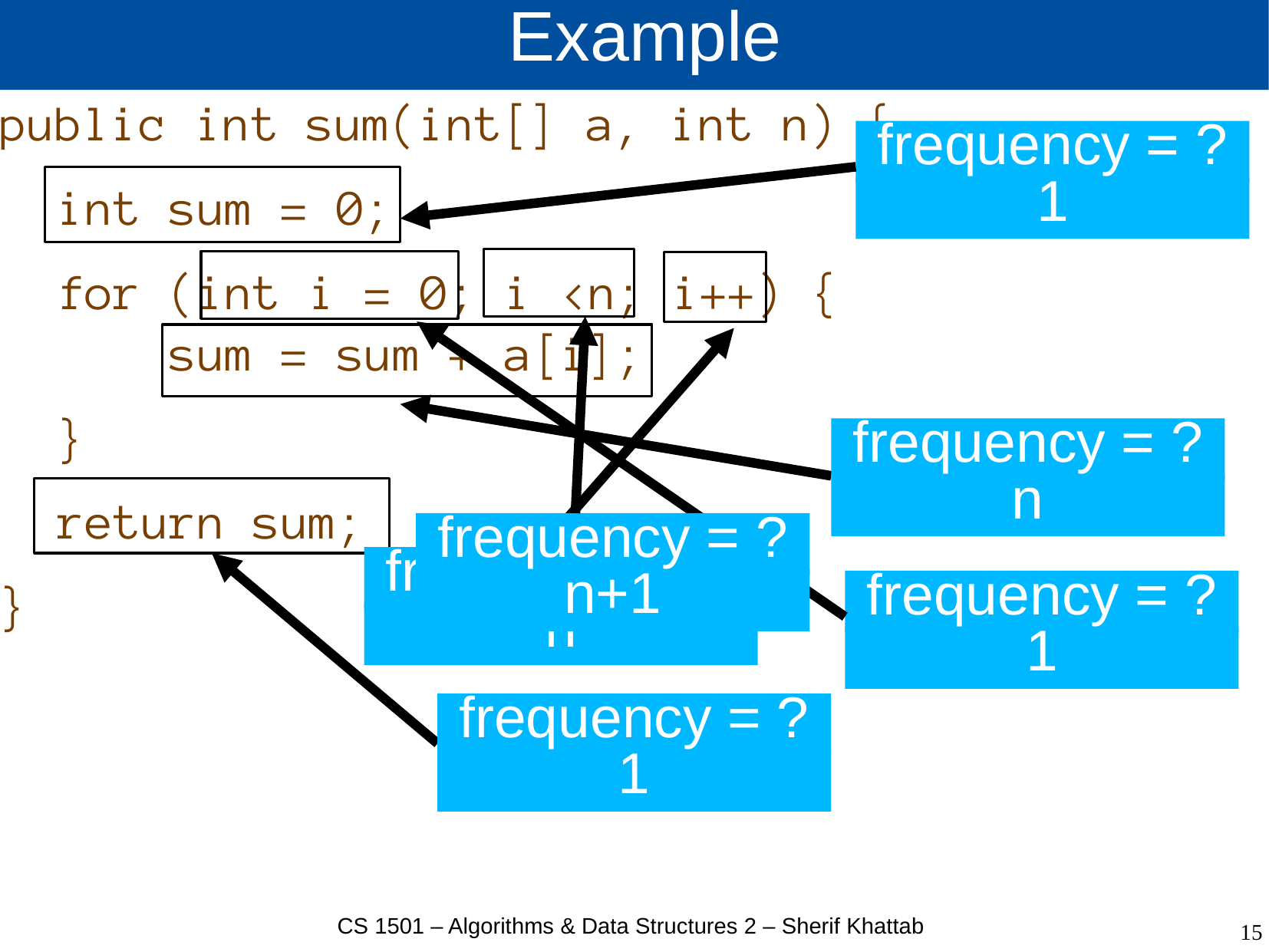

# Example
public int sum(int[] a, int n) {
int sum = 0;
for (int i = 0; i <n; i++) {
    sum = sum + a[i];
}
return sum;
}
frequency = ?

1

frequency = ?
n

frequency = ?
frequency = ?
n+1
frequency = ?
n
1
frequency = ?
1
CS 1501 – Algorithms & Data Structures 2 – Sherif Khattab
15